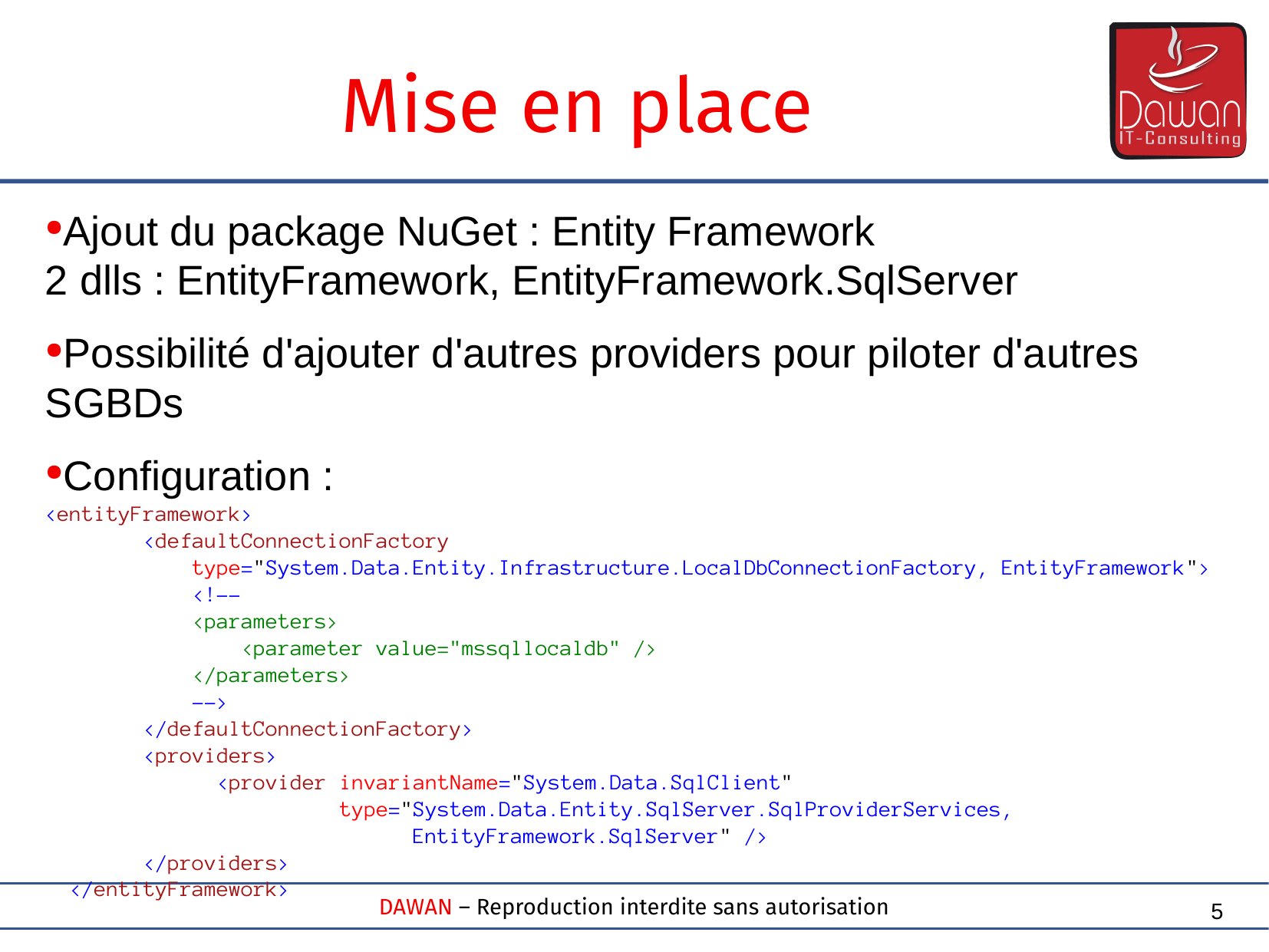

Mise en place
Ajout du package NuGet : Entity Framework
2 dlls : EntityFramework, EntityFramework.SqlServer
Possibilité d'ajouter d'autres providers pour piloter d'autres SGBDs
Configuration :
<entityFramework>
        <defaultConnectionFactory
            type="System.Data.Entity.Infrastructure.LocalDbConnectionFactory, EntityFramework">
            <!--
            <parameters>
                <parameter value="mssqllocaldb" />
            </parameters>
            -->
        </defaultConnectionFactory>
        <providers>
              <provider invariantName="System.Data.SqlClient"                                                           type="System.Data.Entity.SqlServer.SqlProviderServices,                                               EntityFramework.SqlServer" />
        </providers>
  </entityFramework>
5